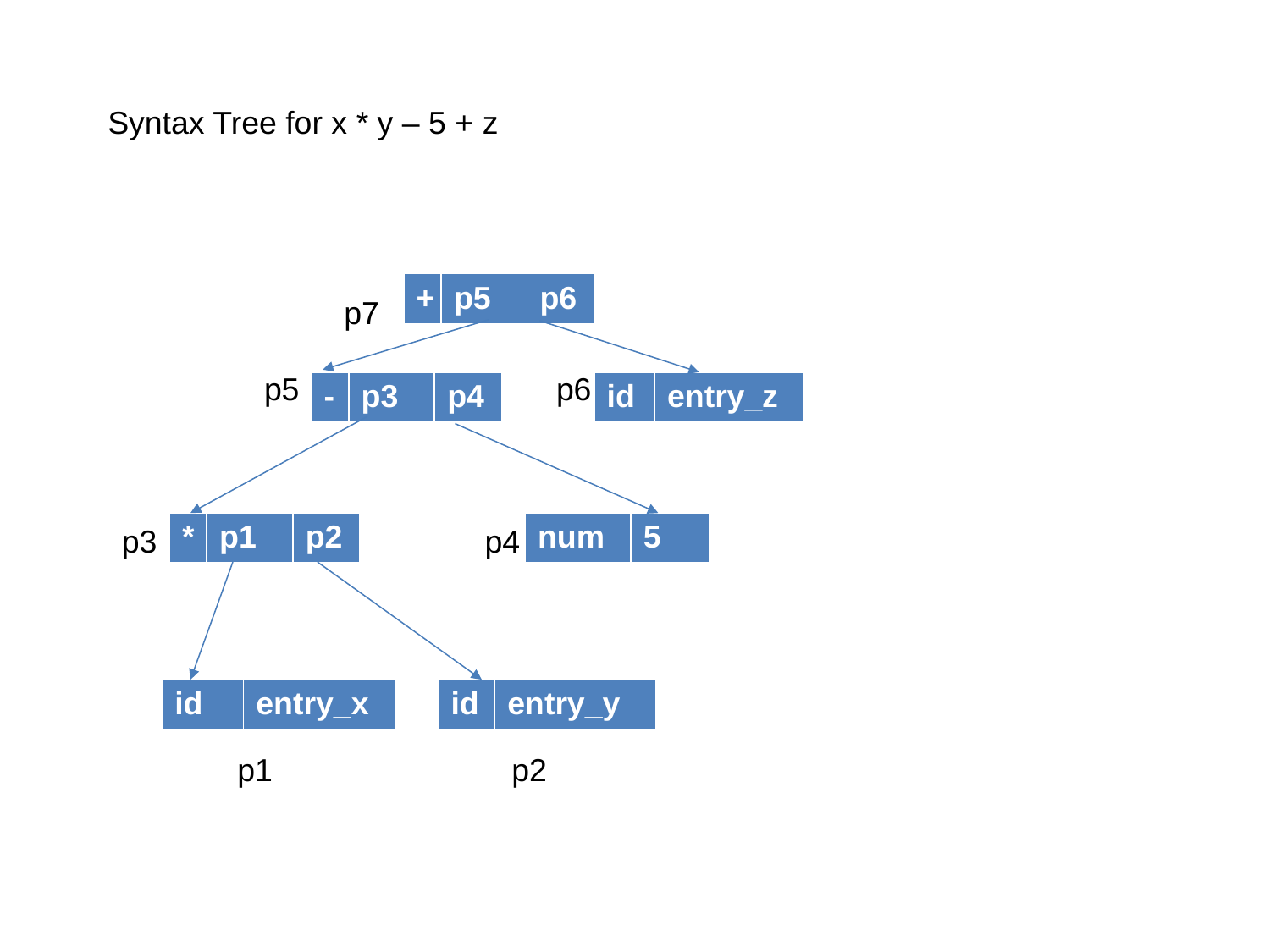

# Syntax Tree for x * y – 5 + z

                            p7

                   p5                             p6

   p3                                     p4

                p1                           p2
| + | p5 | p6 |
| --- | --- | --- |
| - | p3 | p4 |
| --- | --- | --- |
| id | entry\_z |
| --- | --- |
| \* | p1 | p2 |
| --- | --- | --- |
| num | 5 |
| --- | --- |
| id | entry\_x |
| --- | --- |
| id | entry\_y |
| --- | --- |